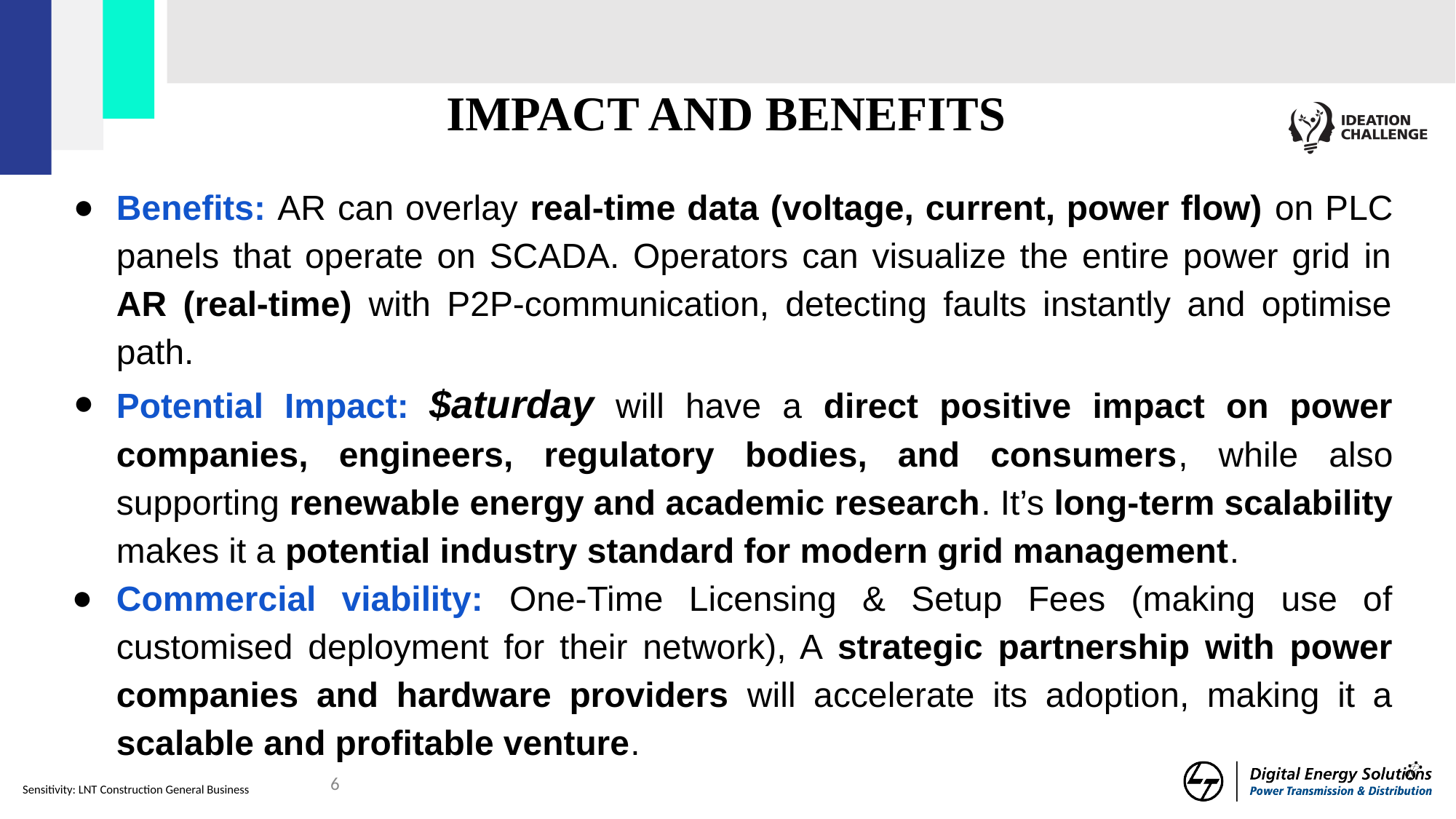

Benefits: AR can overlay real-time data (voltage, current, power flow) on PLC panels that operate on SCADA. Operators can visualize the entire power grid in AR (real-time) with P2P-communication, detecting faults instantly and optimise path.
Potential Impact: $aturday will have a direct positive impact on power companies, engineers, regulatory bodies, and consumers, while also supporting renewable energy and academic research. It’s long-term scalability makes it a potential industry standard for modern grid management.
Commercial viability: One-Time Licensing & Setup Fees (making use of customised deployment for their network), A strategic partnership with power companies and hardware providers will accelerate its adoption, making it a scalable and profitable venture.

# IMPACT AND BENEFITS

6